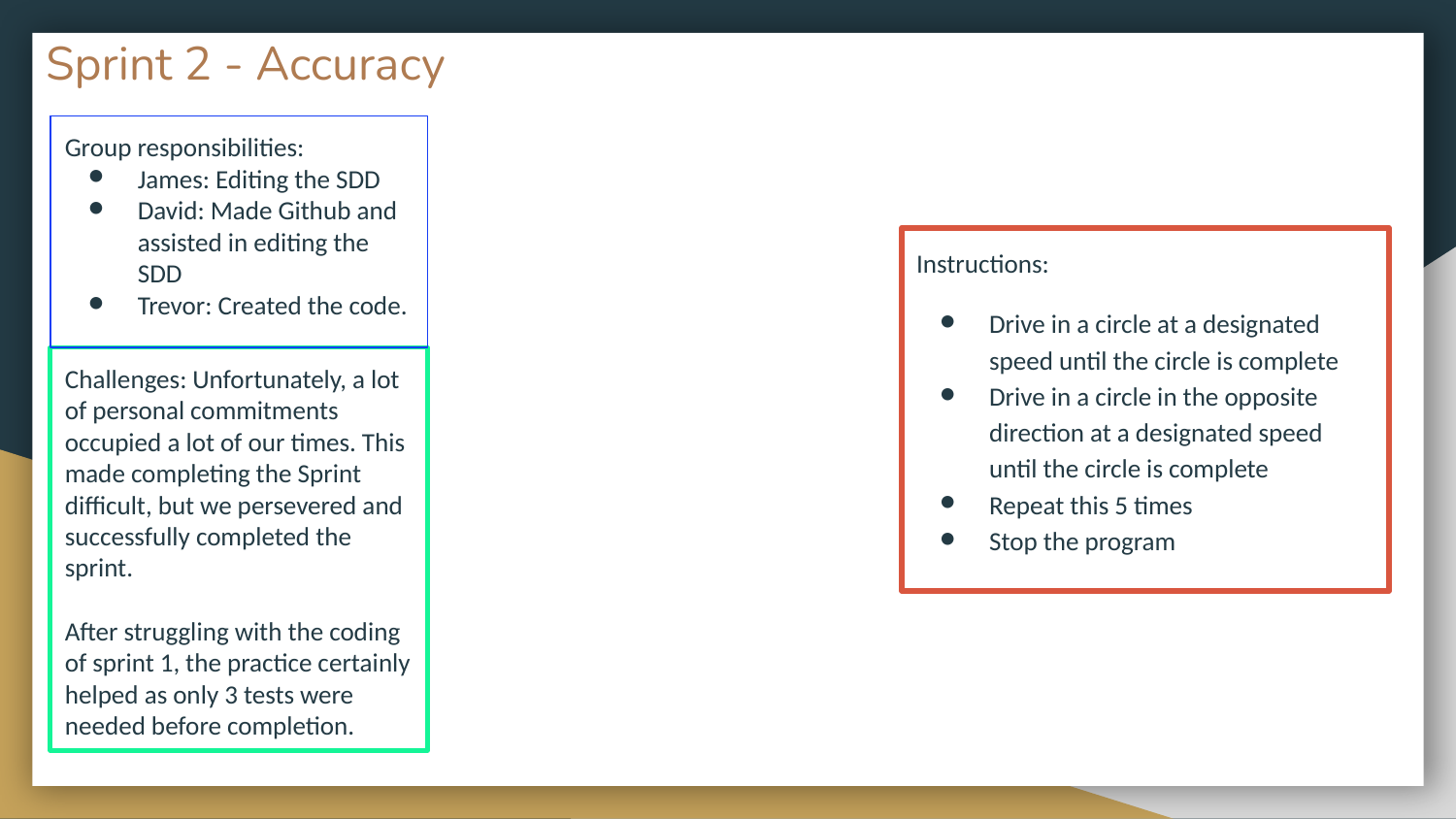

# Sprint 2 - Accuracy
Group responsibilities:
James: Editing the SDD
David: Made Github and assisted in editing the SDD
Trevor: Created the code.
Instructions:
Drive in a circle at a designated speed until the circle is complete
Drive in a circle in the opposite direction at a designated speed until the circle is complete
Repeat this 5 times
Stop the program
Challenges: Unfortunately, a lot of personal commitments occupied a lot of our times. This made completing the Sprint difficult, but we persevered and successfully completed the sprint.

After struggling with the coding of sprint 1, the practice certainly helped as only 3 tests were needed before completion.